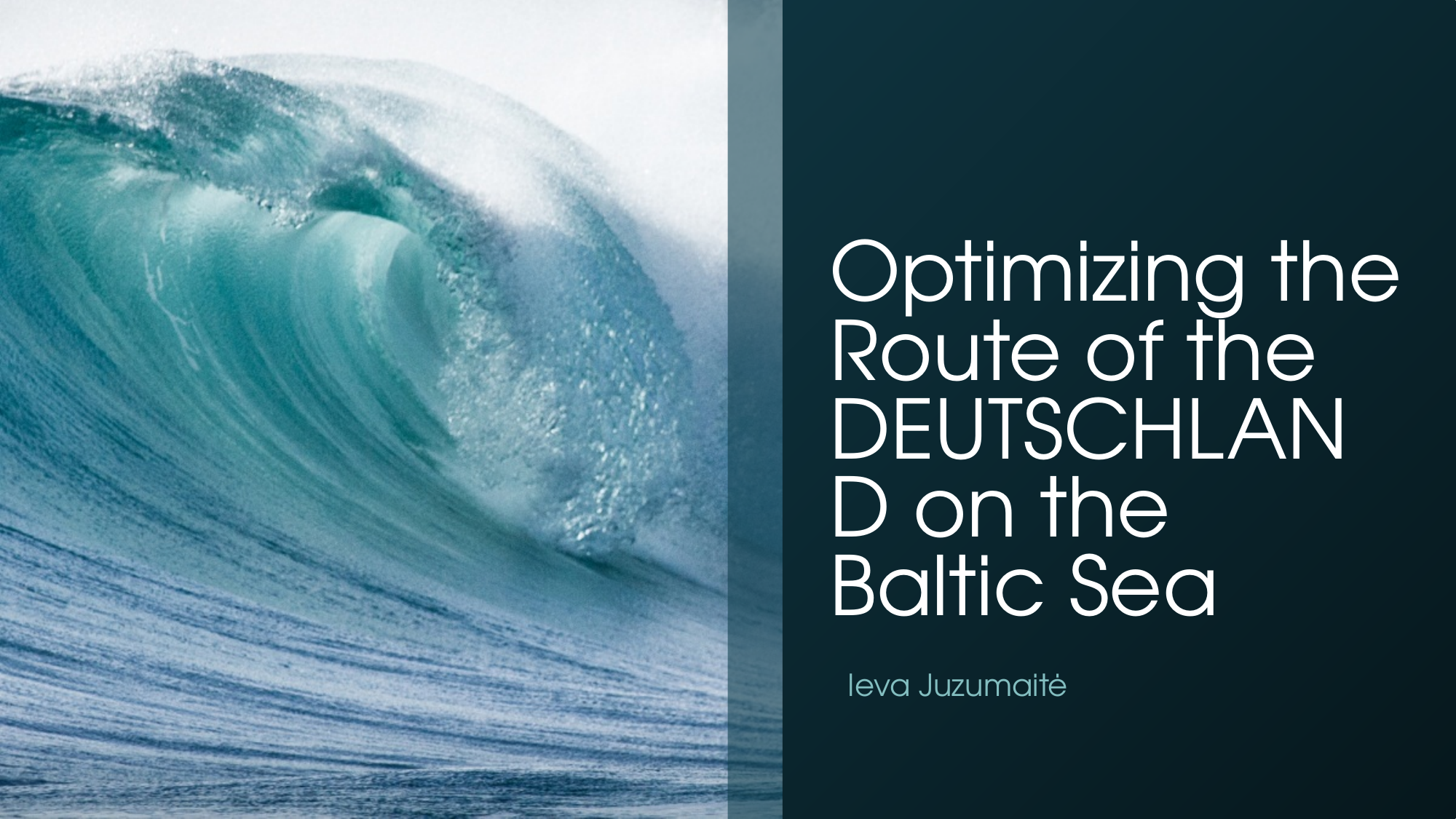

# Optimizing the Route of the DEUTSCHLAND on the Baltic Sea
Ieva Juzumaitė